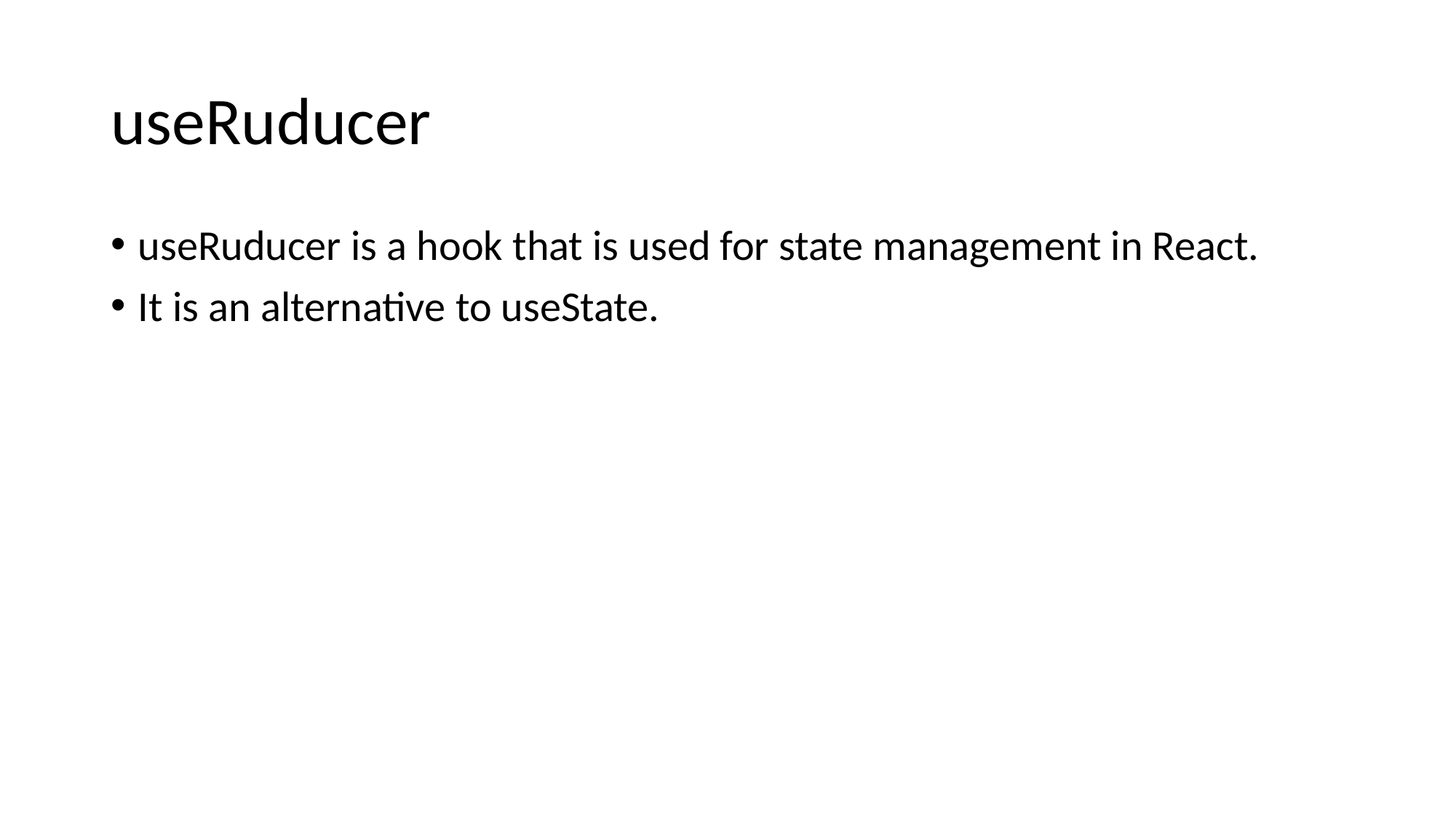

# useRuducer
useRuducer is a hook that is used for state management in React.
It is an alternative to useState.